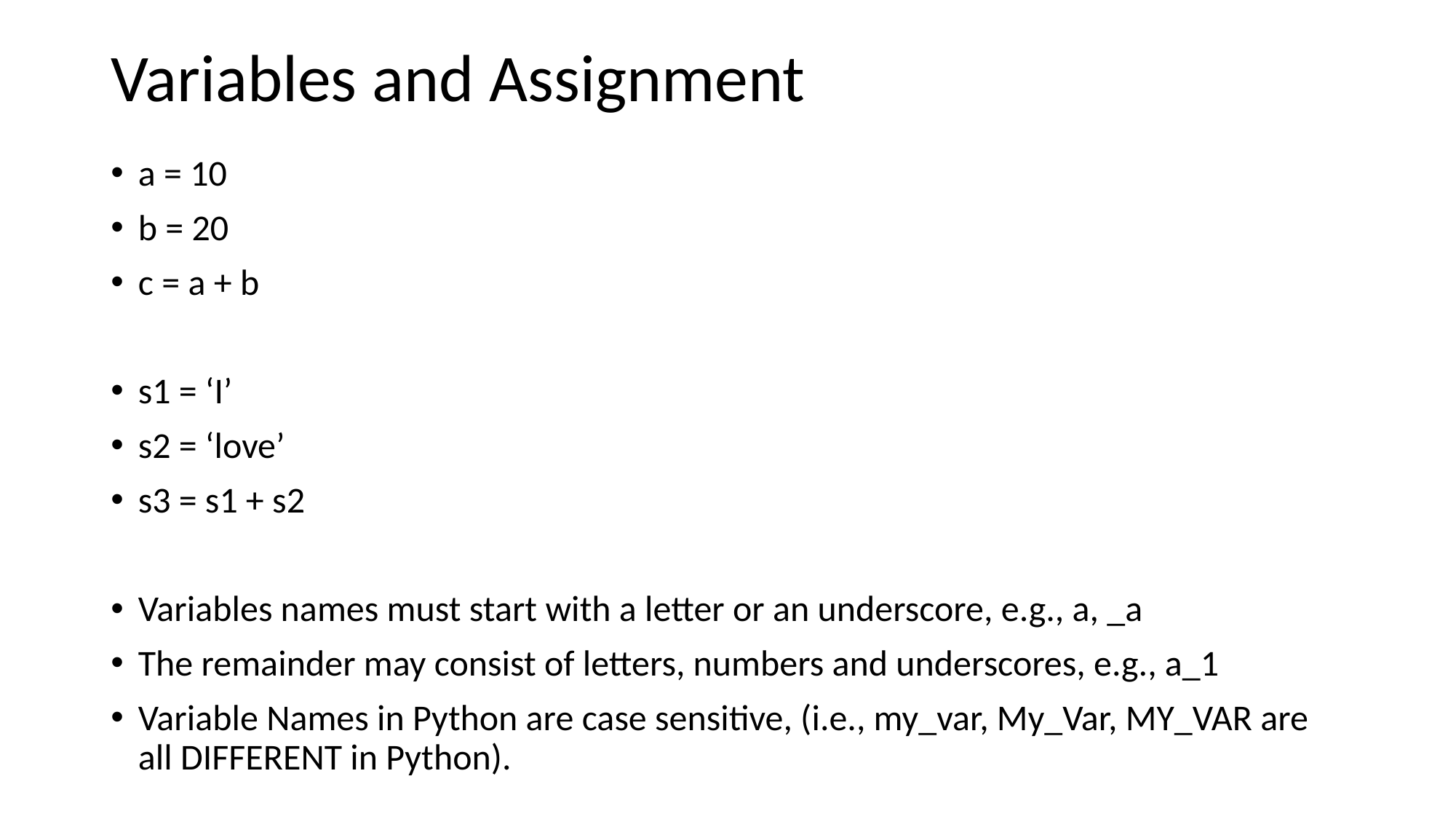

# Variables and Assignment
a = 10
b = 20
c = a + b

s1 = ‘I’
s2 = ‘love’
s3 = s1 + s2

Variables names must start with a letter or an underscore, e.g., a, _a
The remainder may consist of letters, numbers and underscores, e.g., a_1
Variable Names in Python are case sensitive, (i.e., my_var, My_Var, MY_VAR are all DIFFERENT in Python).